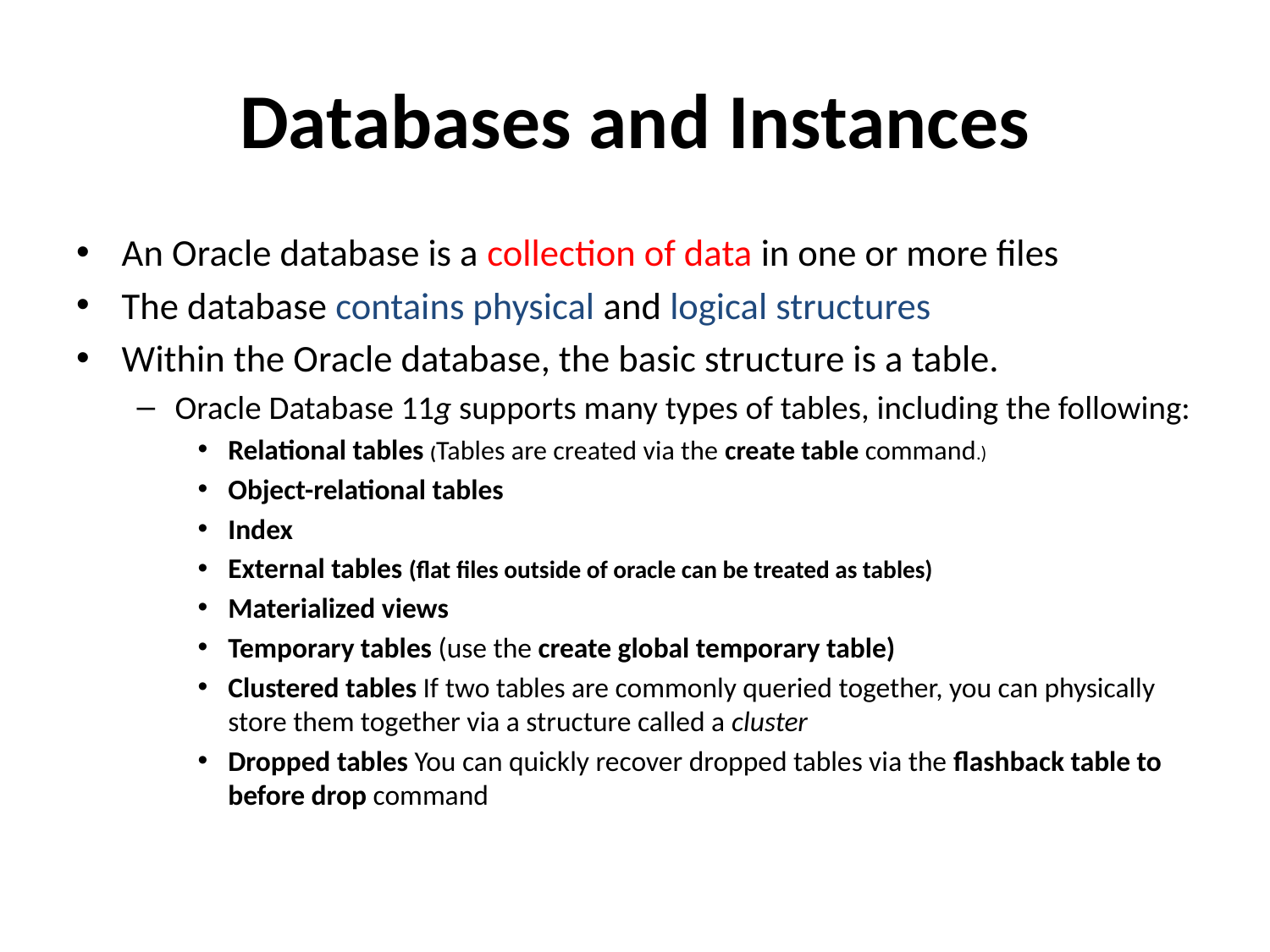

# Databases and Instances
An Oracle database is a collection of data in one or more files
The database contains physical and logical structures
Within the Oracle database, the basic structure is a table.
Oracle Database 11g supports many types of tables, including the following:
Relational tables (Tables are created via the create table command.)
Object-relational tables
Index
External tables (flat files outside of oracle can be treated as tables)
Materialized views
Temporary tables (use the create global temporary table)
Clustered tables If two tables are commonly queried together, you can physically store them together via a structure called a cluster
Dropped tables You can quickly recover dropped tables via the flashback table to before drop command